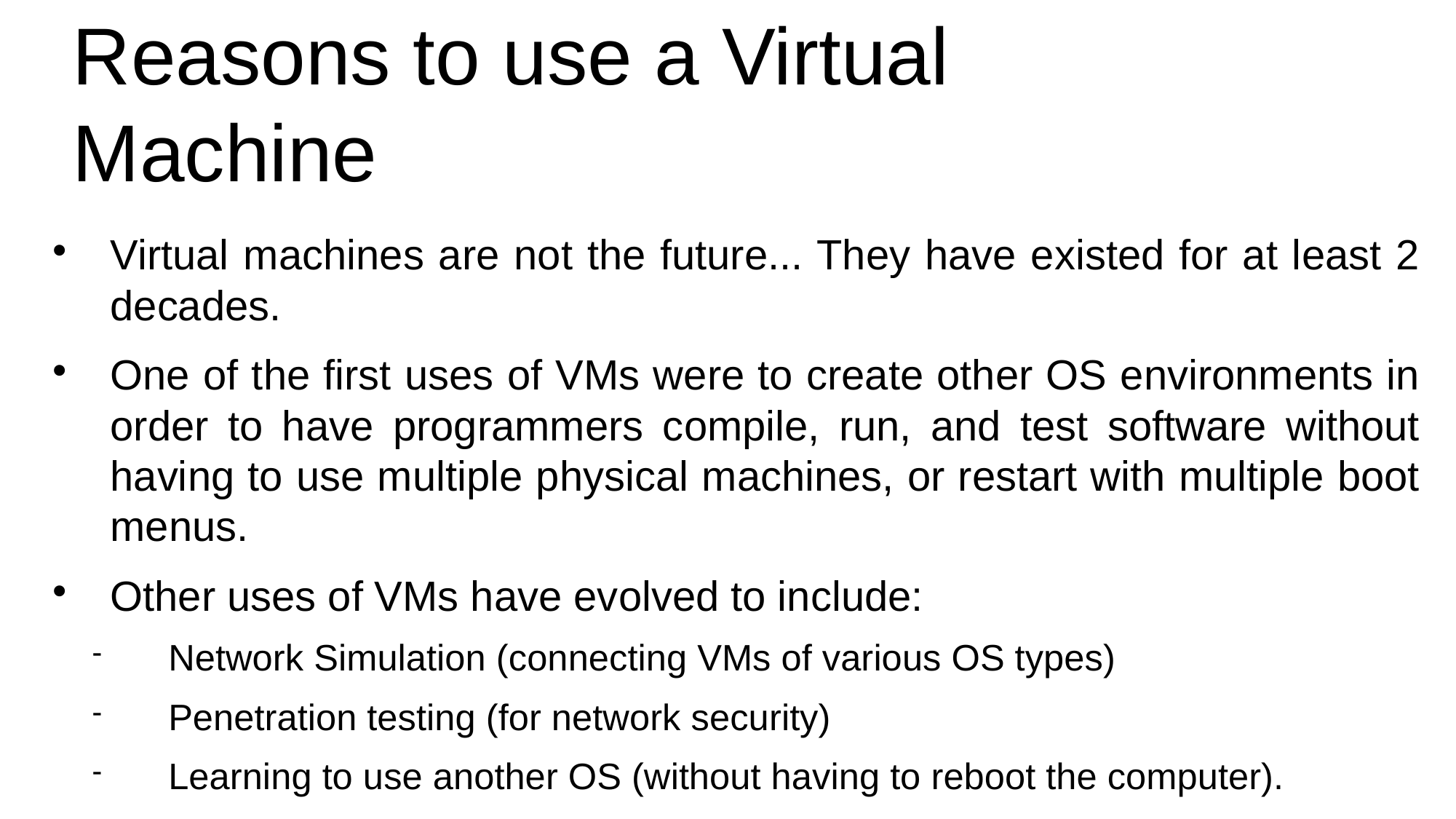

Reasons to use a Virtual Machine
Virtual machines are not the future... They have existed for at least 2 decades.
One of the first uses of VMs were to create other OS environments in order to have programmers compile, run, and test software without having to use multiple physical machines, or restart with multiple boot menus.
Other uses of VMs have evolved to include:
Network Simulation (connecting VMs of various OS types)
Penetration testing (for network security)
Learning to use another OS (without having to reboot the computer).